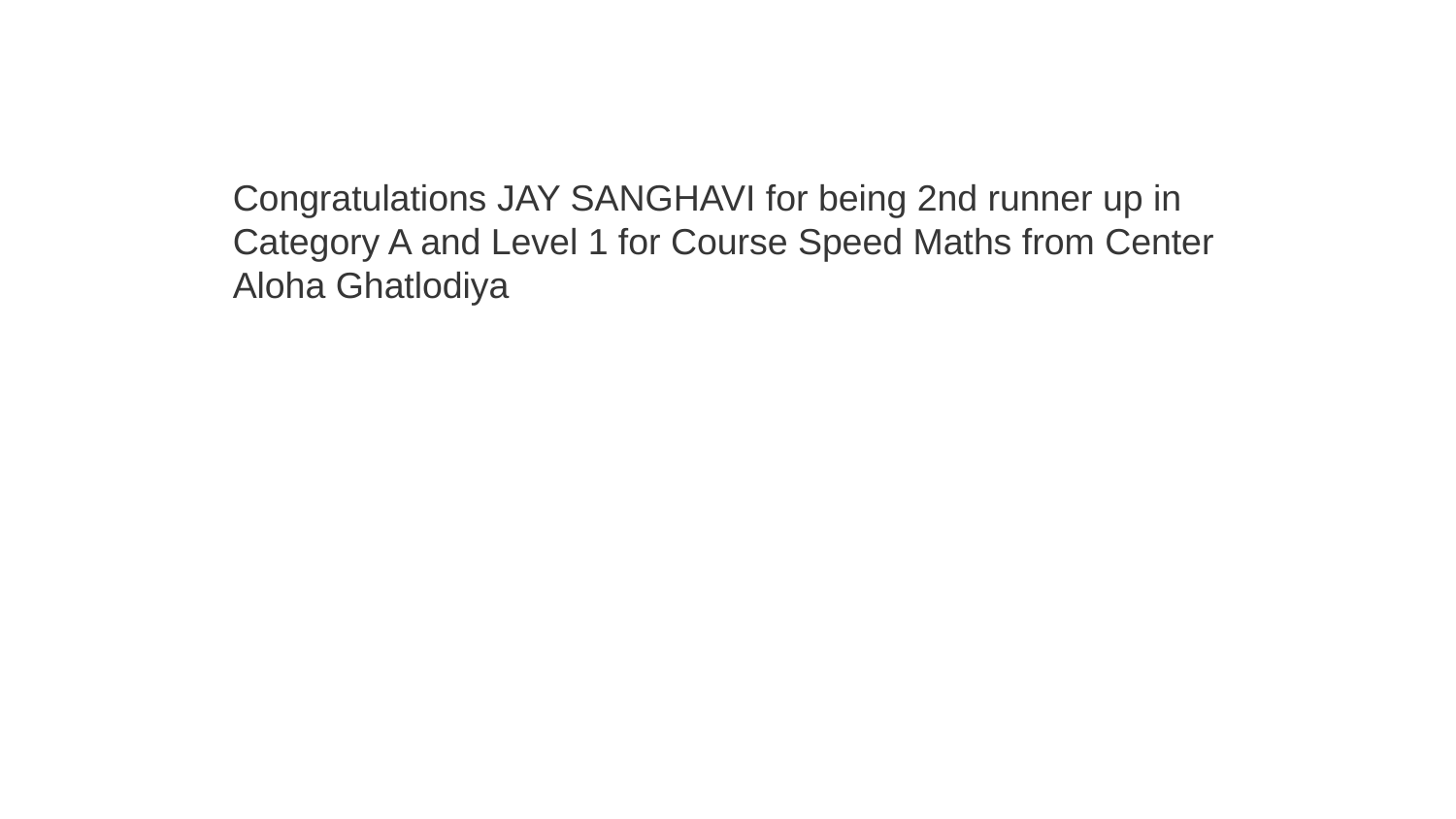

Congratulations JAY SANGHAVI for being 2nd runner up in Category A and Level 1 for Course Speed Maths from Center Aloha Ghatlodiya